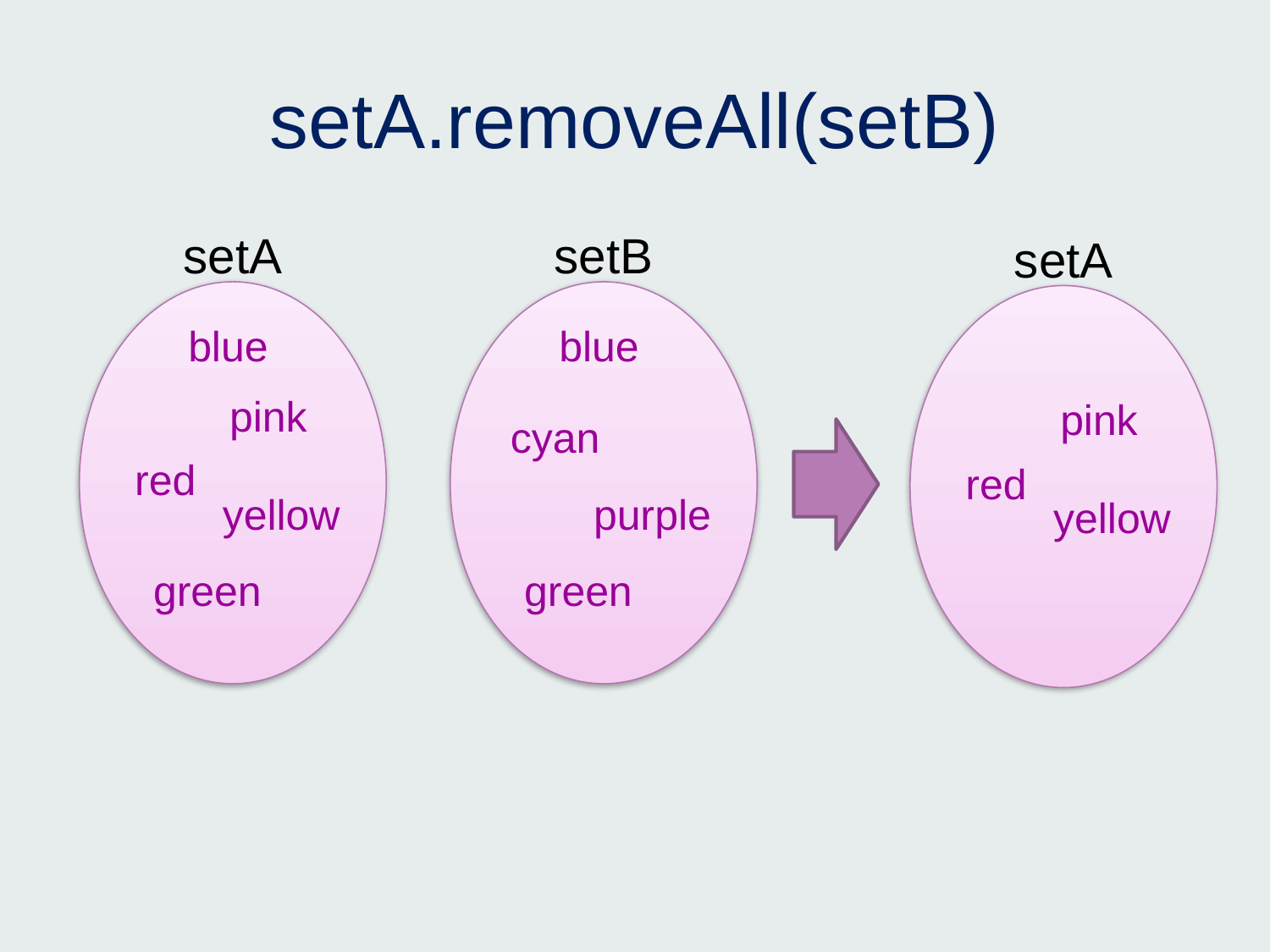

# setA.removeAll(setB)
setA

blue
pink
red
yellow
green
setB

blue
cyan
purple
green
setA

pink
red
yellow